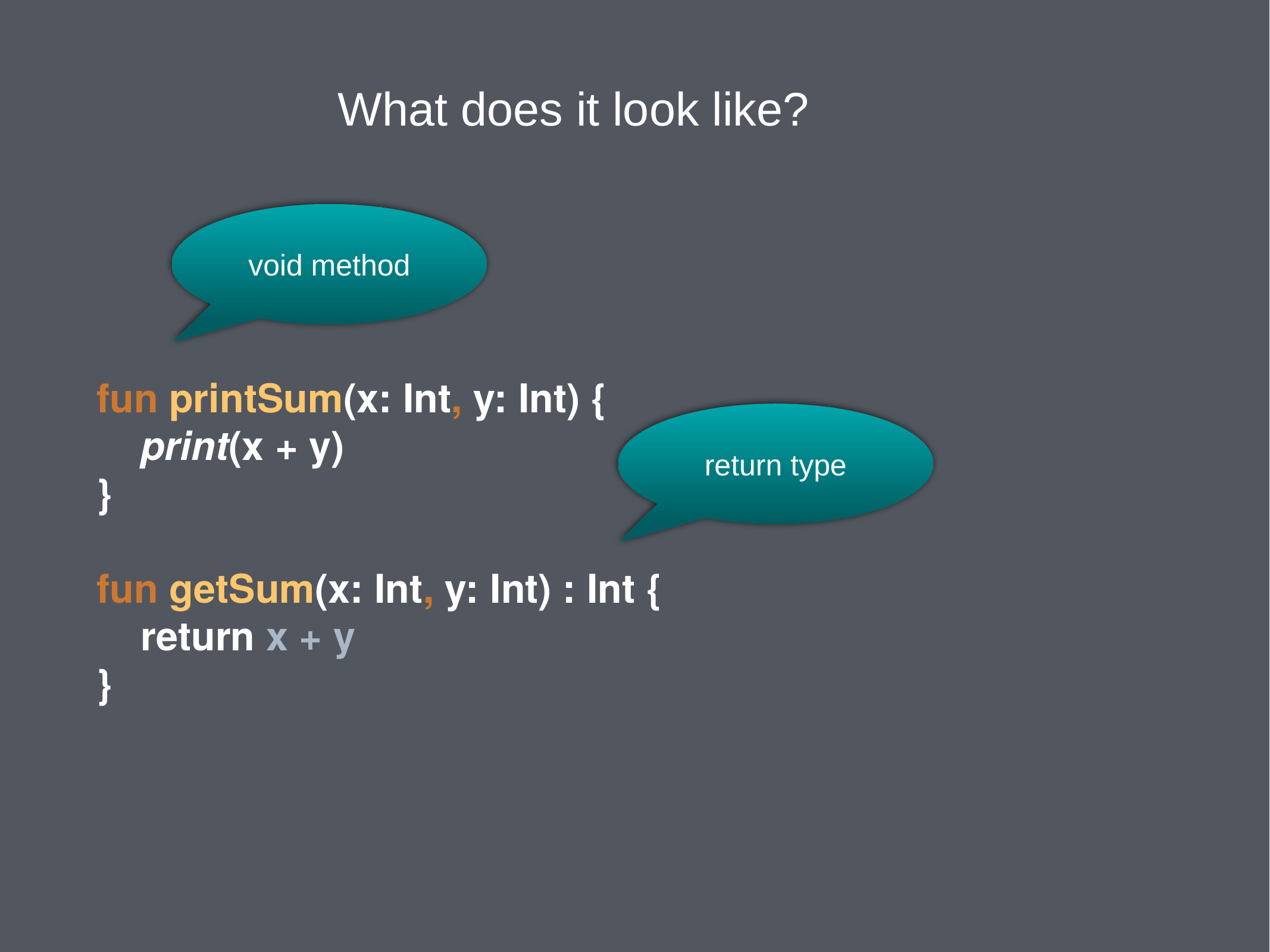

What does it look like?
void method

fun printSum(x: Int, y: Int) {
    print(x + y)
}

fun getSum(x: Int, y: Int) : Int {
    return x + y
}

return type